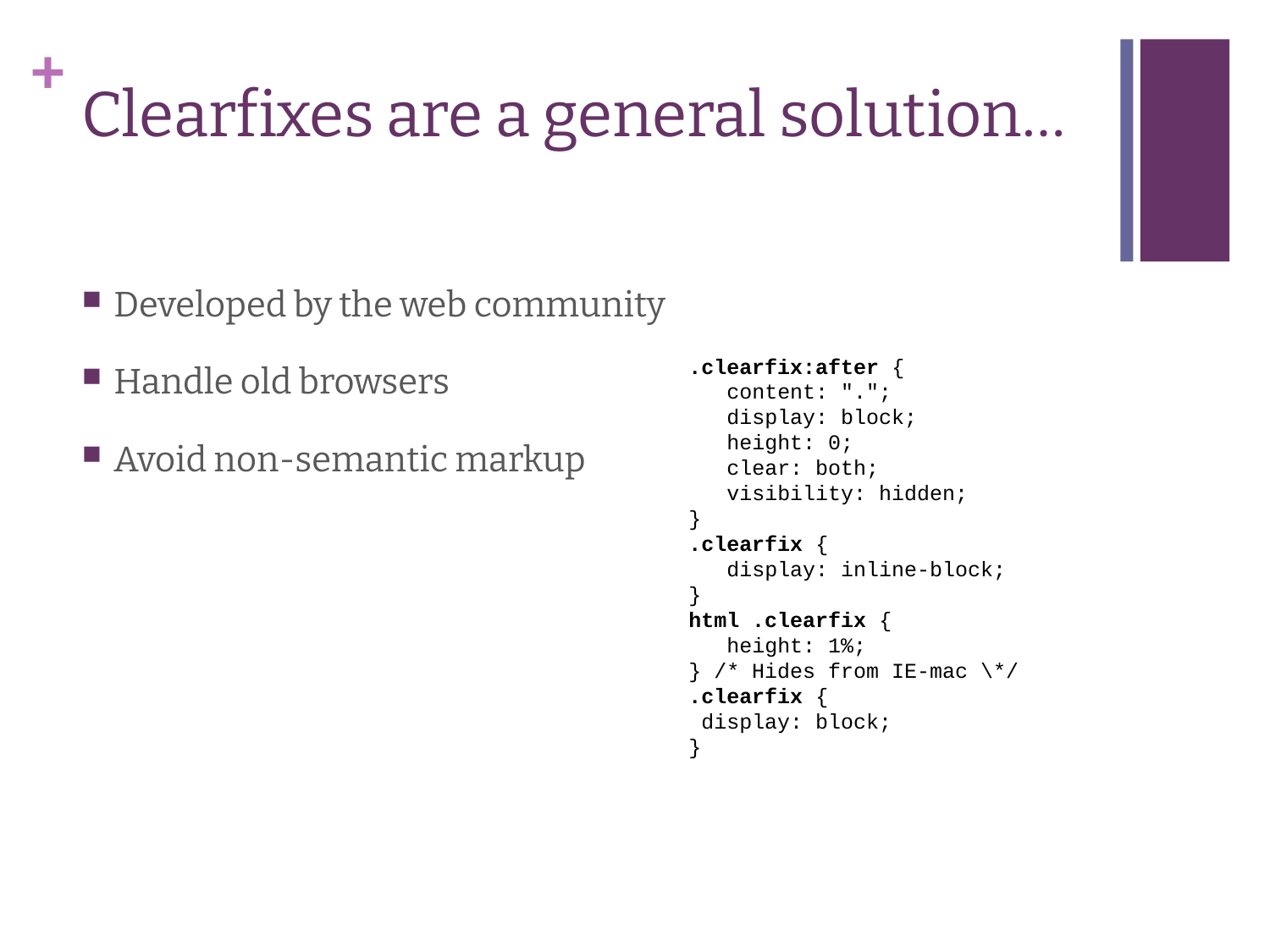

# Clearfixes are a general solution…
Developed by the web community
Handle old browsers
Avoid non-semantic markup
.clearfix:after {
   content: ".";
   display: block;
   height: 0;
   clear: both;
   visibility: hidden;
}
.clearfix {
   display: inline-block;
}
html .clearfix {
   height: 1%;
} /* Hides from IE-mac \*/
.clearfix {
 display: block;
}